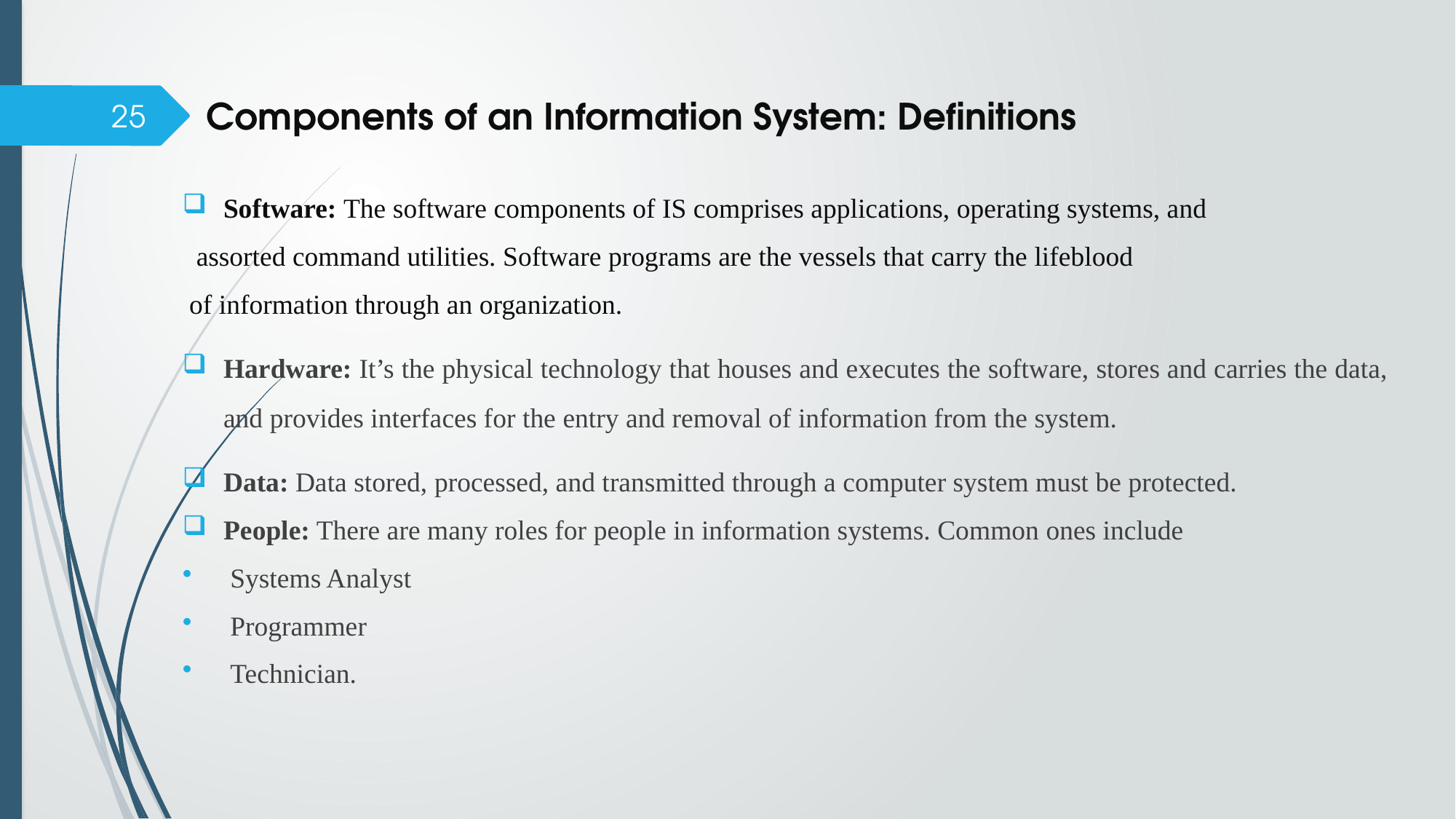

# Components of an Information System: Definitions
25
Software: The software components of IS comprises applications, operating systems, and
  assorted command utilities. Software programs are the vessels that carry the lifeblood
 of information through an organization.
Hardware: It’s the physical technology that houses and executes the software, stores and carries the data, and provides interfaces for the entry and removal of information from the system.
Data: Data stored, processed, and transmitted through a computer system must be protected.
People: There are many roles for people in information systems. Common ones include
 Systems Analyst
 Programmer
 Technician.